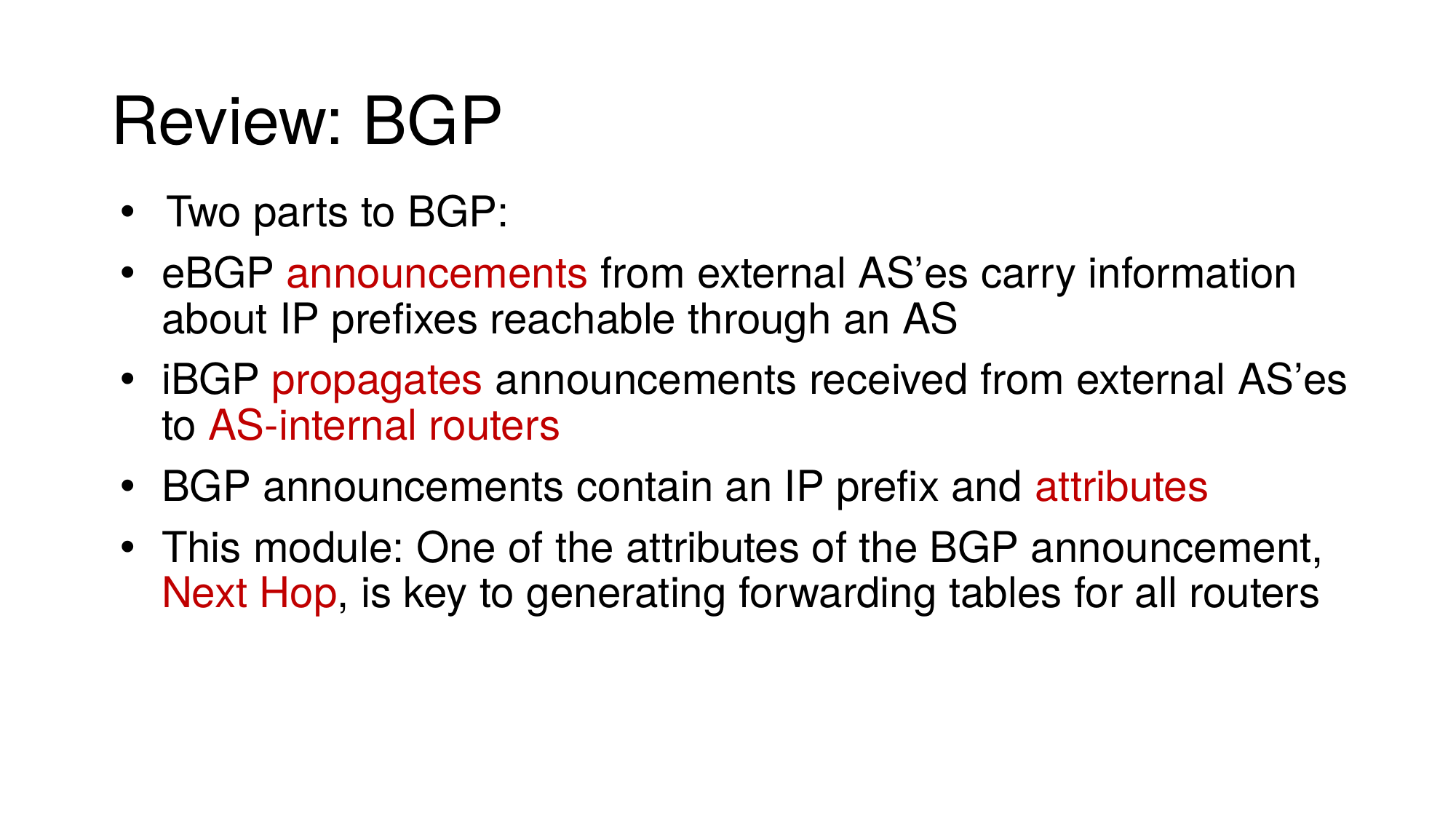

# Review: BGP
Two parts to BGP:
eBGP announcements from external AS’es carry information about IP prefixes reachable through an AS
iBGP propagates announcements received from external AS’es to AS-internal routers
BGP announcements contain an IP prefix and attributes
This module: One of the attributes of the BGP announcement, Next Hop, is key to generating forwarding tables for all routers